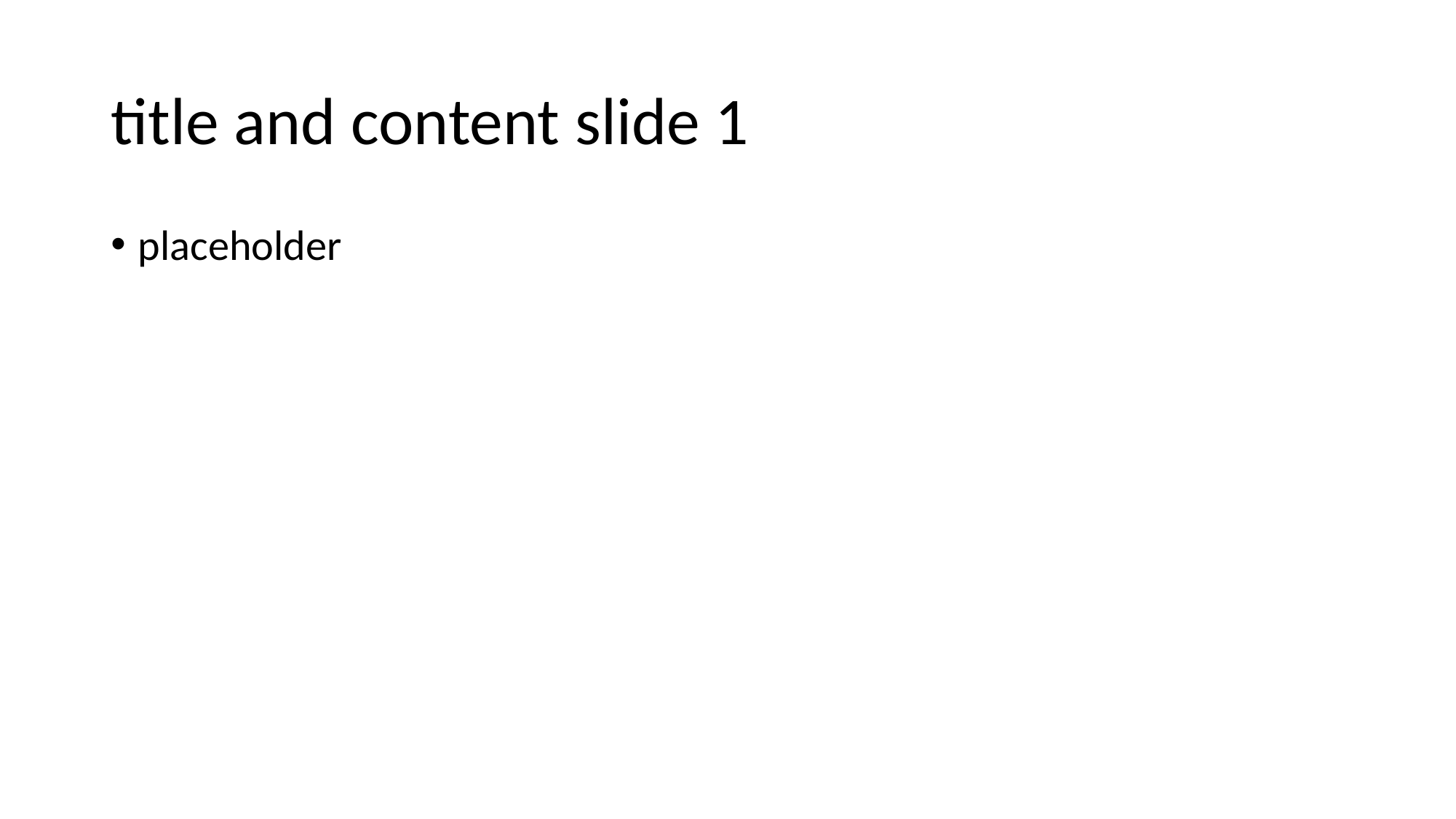

# title and content slide 1
placeholder